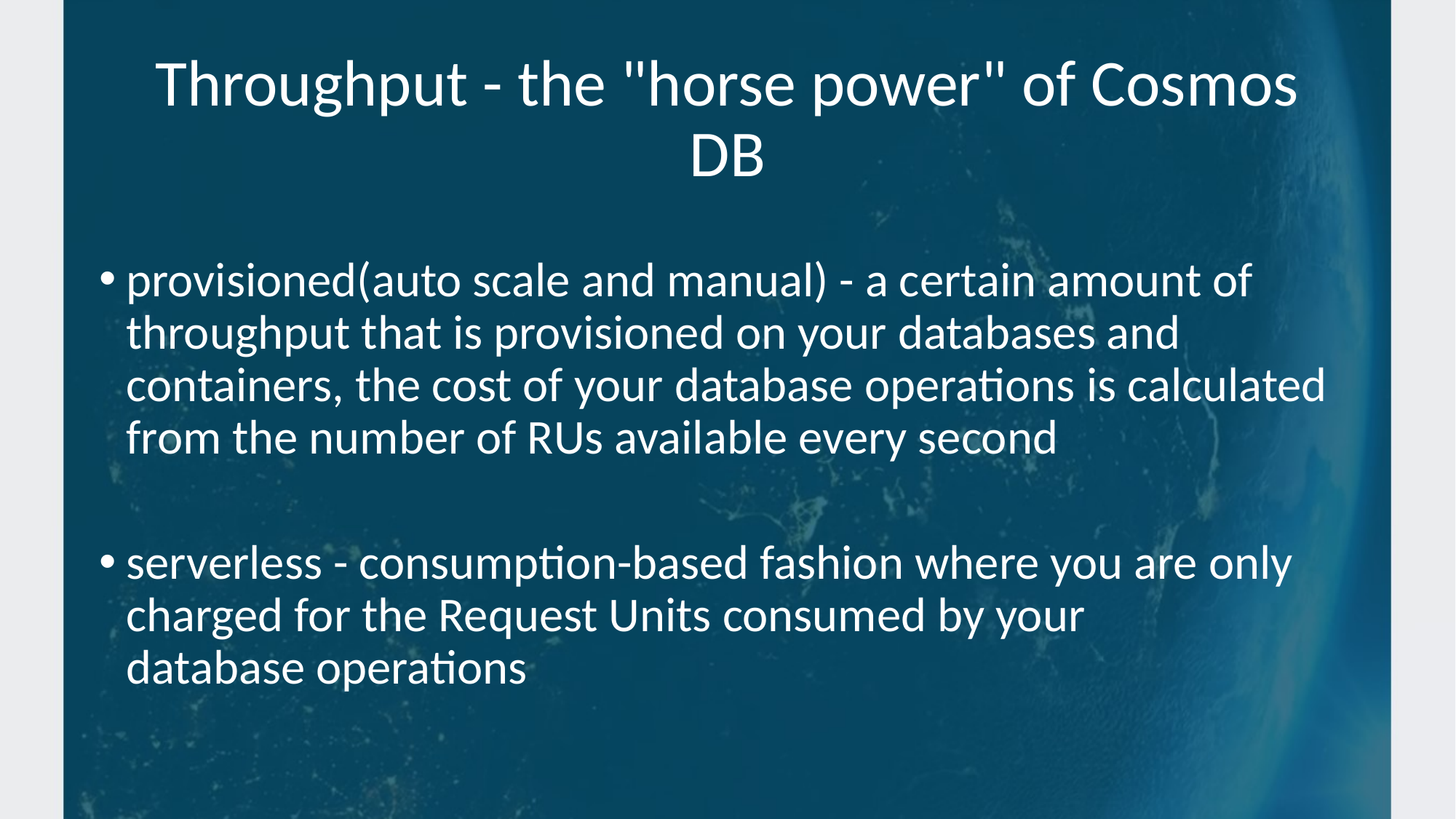

# Throughput - the "horse power" of Cosmos DB
provisioned(auto scale and manual) - a certain amount of throughput that is provisioned on your databases and containers, the cost of your database operations is calculated from the number of RUs available every second
serverless - consumption-based fashion where you are only charged for the Request Units consumed by your database operations